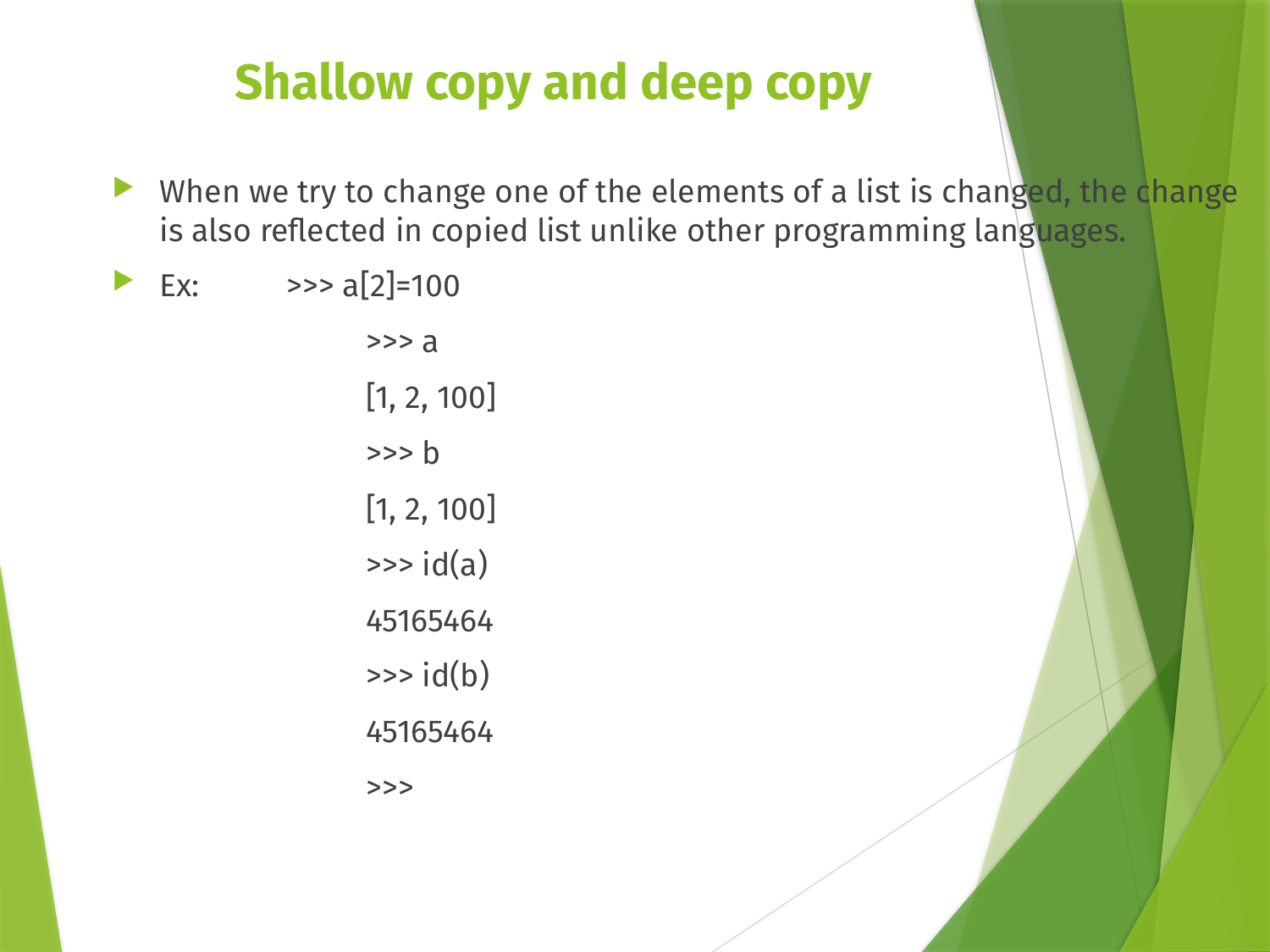

Shallow copy and deep copy
When we try to change one of the elements of a list is changed, the change is also reflected in copied list unlike other programming languages.
Ex: 	>>> a[2]=100
		>>> a
		[1, 2, 100]
		>>> b
		[1, 2, 100]
		>>> id(a)
		45165464
		>>> id(b)
		45165464
		>>>